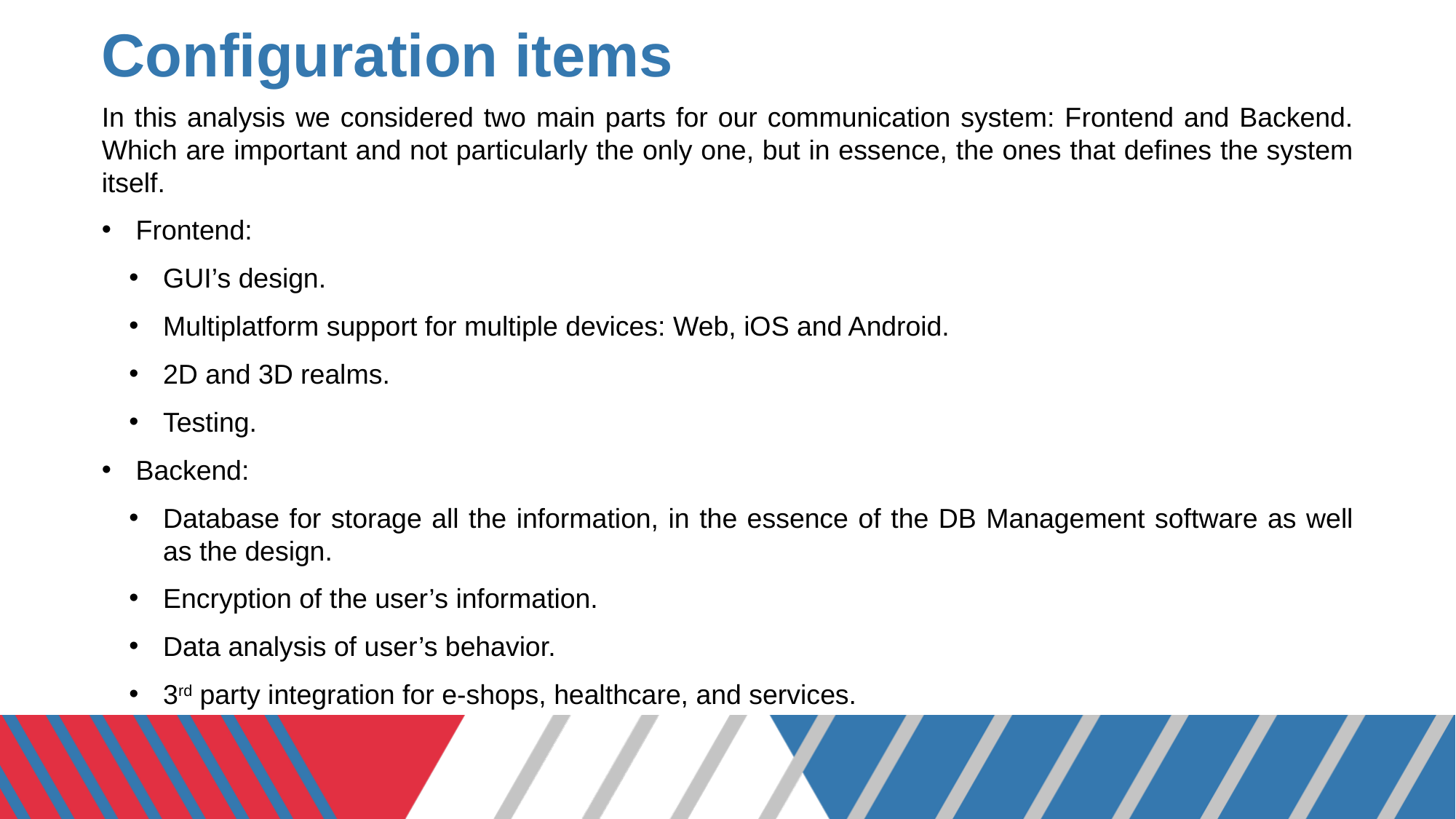

# Configuration items
In this analysis we considered two main parts for our communication system: Frontend and Backend. Which are important and not particularly the only one, but in essence, the ones that defines the system itself.
Frontend:
GUI’s design.
Multiplatform support for multiple devices: Web, iOS and Android.
2D and 3D realms.
Testing.
Backend:
Database for storage all the information, in the essence of the DB Management software as well as the design.
Encryption of the user’s information.
Data analysis of user’s behavior.
3rd party integration for e-shops, healthcare, and services.